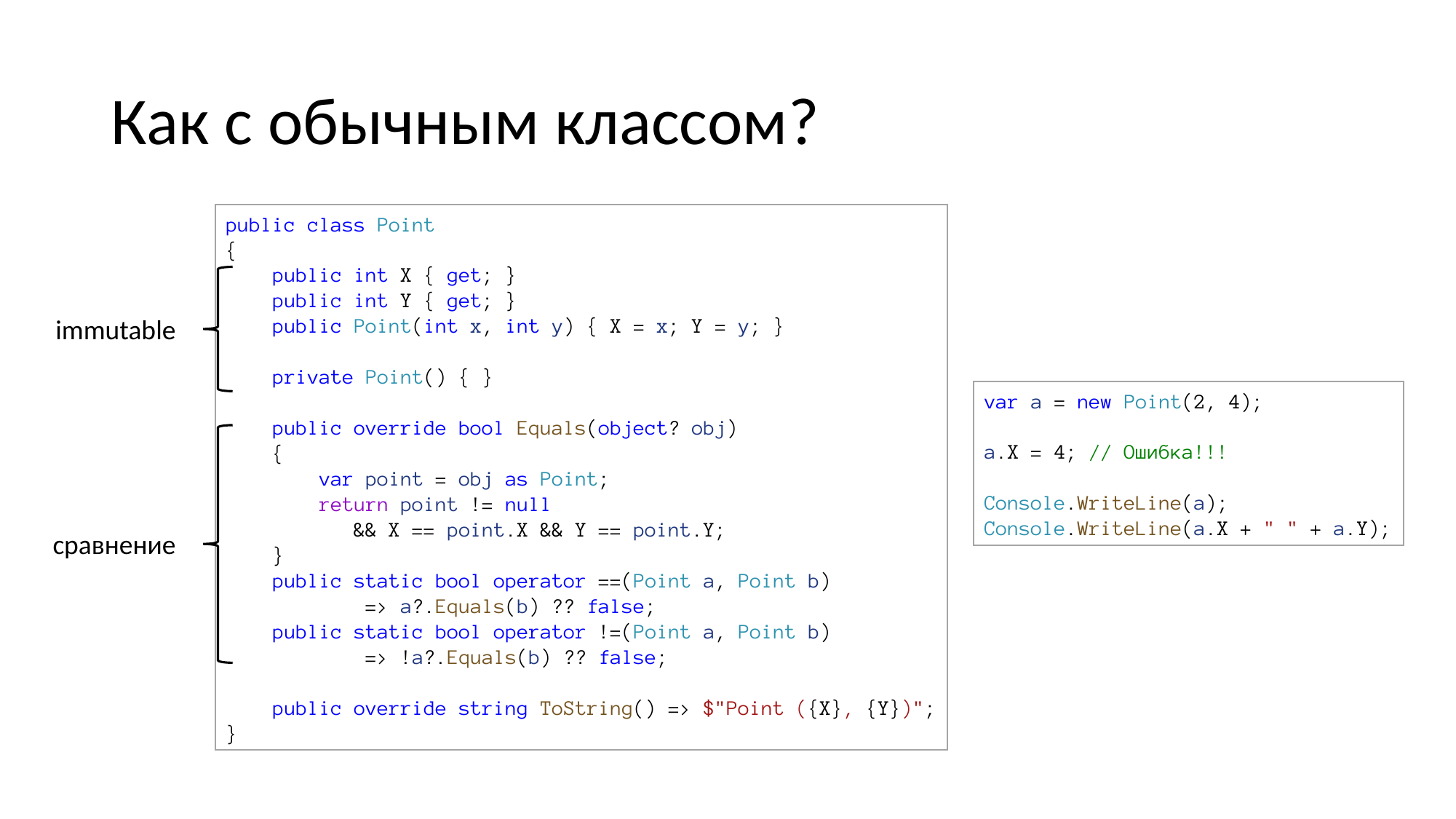

# Как с обычным классом?
public class Point
{
    public int X { get; }
    public int Y { get; }
    public Point(int x, int y) { X = x; Y = y; }
    private Point() { }
    public override bool Equals(object? obj)
    {
        var point = obj as Point;
        return point != null
           && X == point.X && Y == point.Y;
    }
    public static bool operator ==(Point a, Point b) 
            => a?.Equals(b) ?? false;
    public static bool operator !=(Point a, Point b)
            => !a?.Equals(b) ?? false;

    public override string ToString() => $"Point ({X}, {Y})";
}

immutable
var a = new Point(2, 4);
a.X = 4; // Ошибка!!!
Console.WriteLine(a);
Console.WriteLine(a.X + " " + a.Y);

сравнение